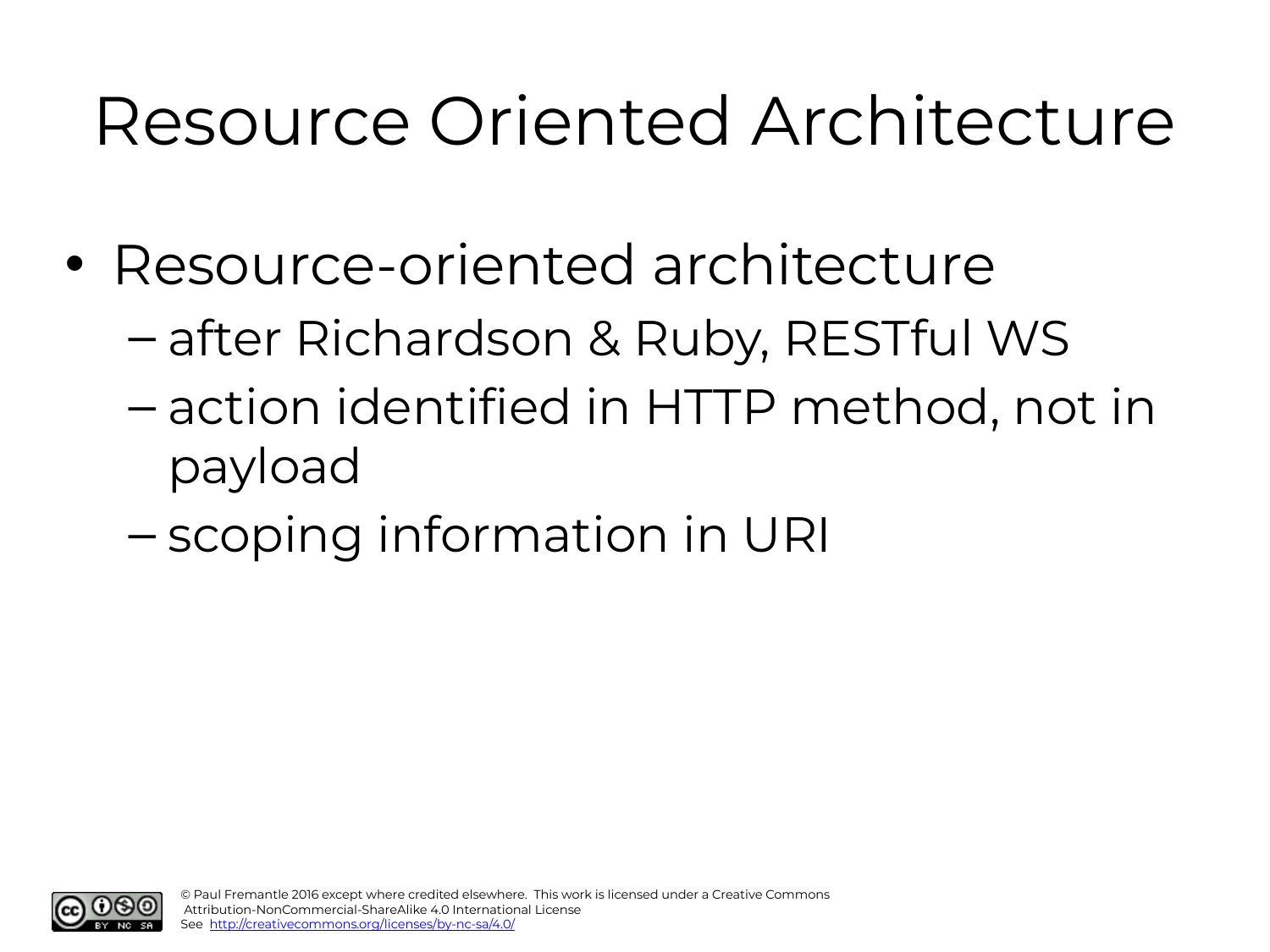

# Resource Oriented Architecture
Resource-oriented architecture
after Richardson & Ruby, RESTful WS
action identified in HTTP method, not in payload
scoping information in URI